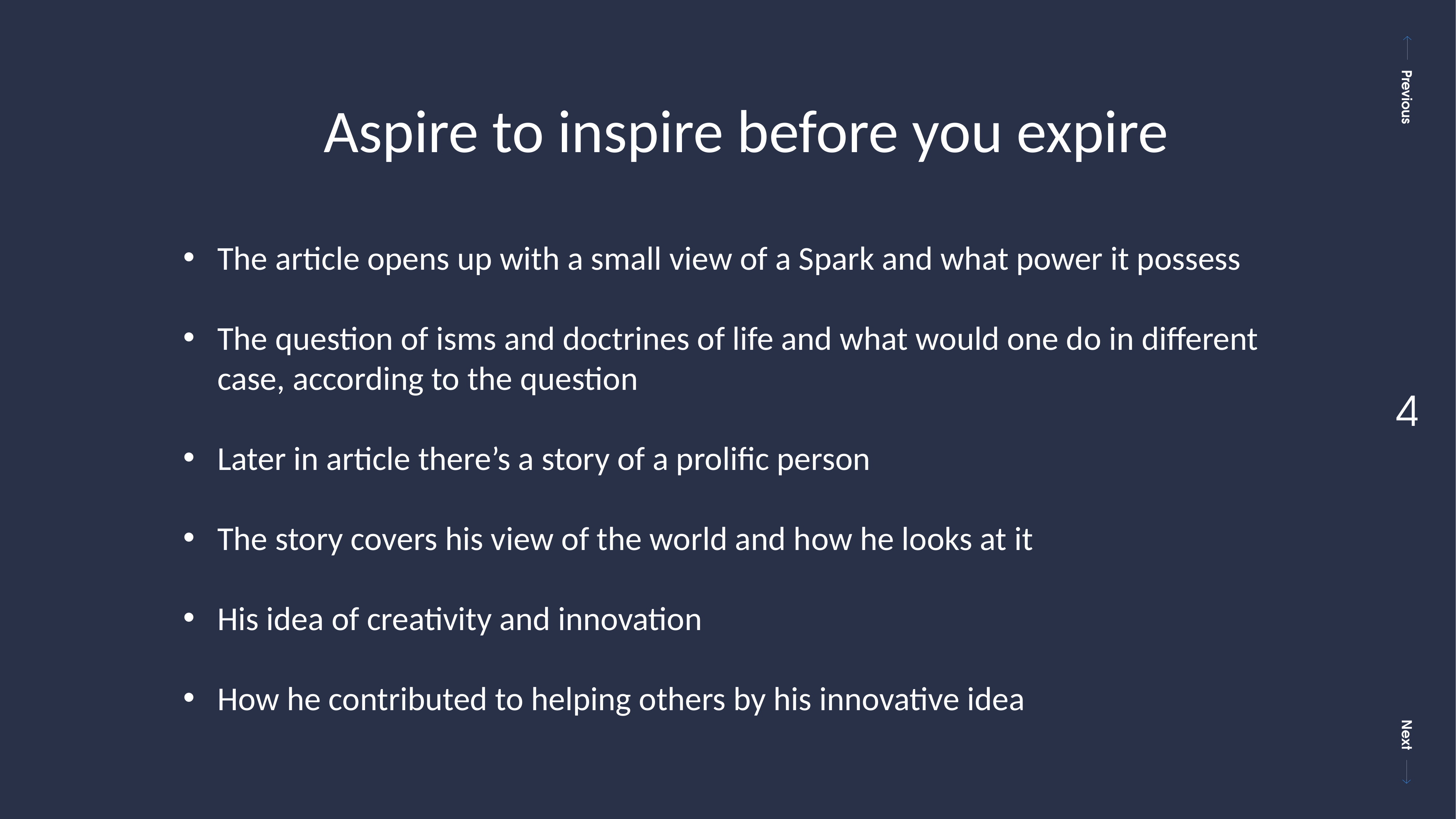

Aspire to inspire before you expire
The article opens up with a small view of a Spark and what power it possess

The question of isms and doctrines of life and what would one do in different case, according to the question

Later in article there’s a story of a prolific person

The story covers his view of the world and how he looks at it

His idea of creativity and innovation

How he contributed to helping others by his innovative idea